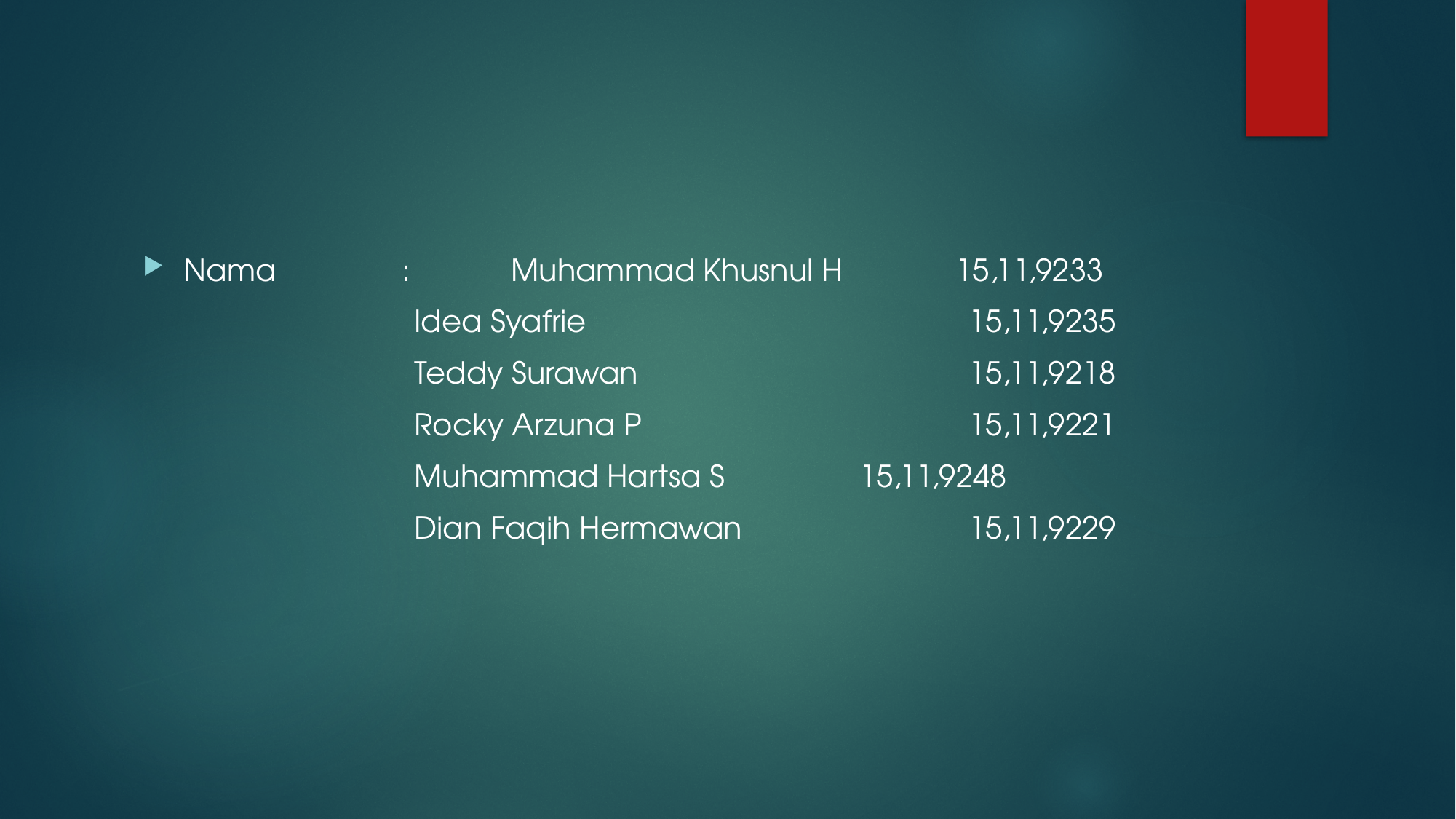

#
Nama 		:	Muhammad Khusnul H 	 15,11,9233
Idea Syafrie				 15,11,9235
Teddy Surawan			 15,11,9218
Rocky Arzuna P			 15,11,9221
Muhammad Hartsa S		 15,11,9248
Dian Faqih Hermawan		 15,11,9229